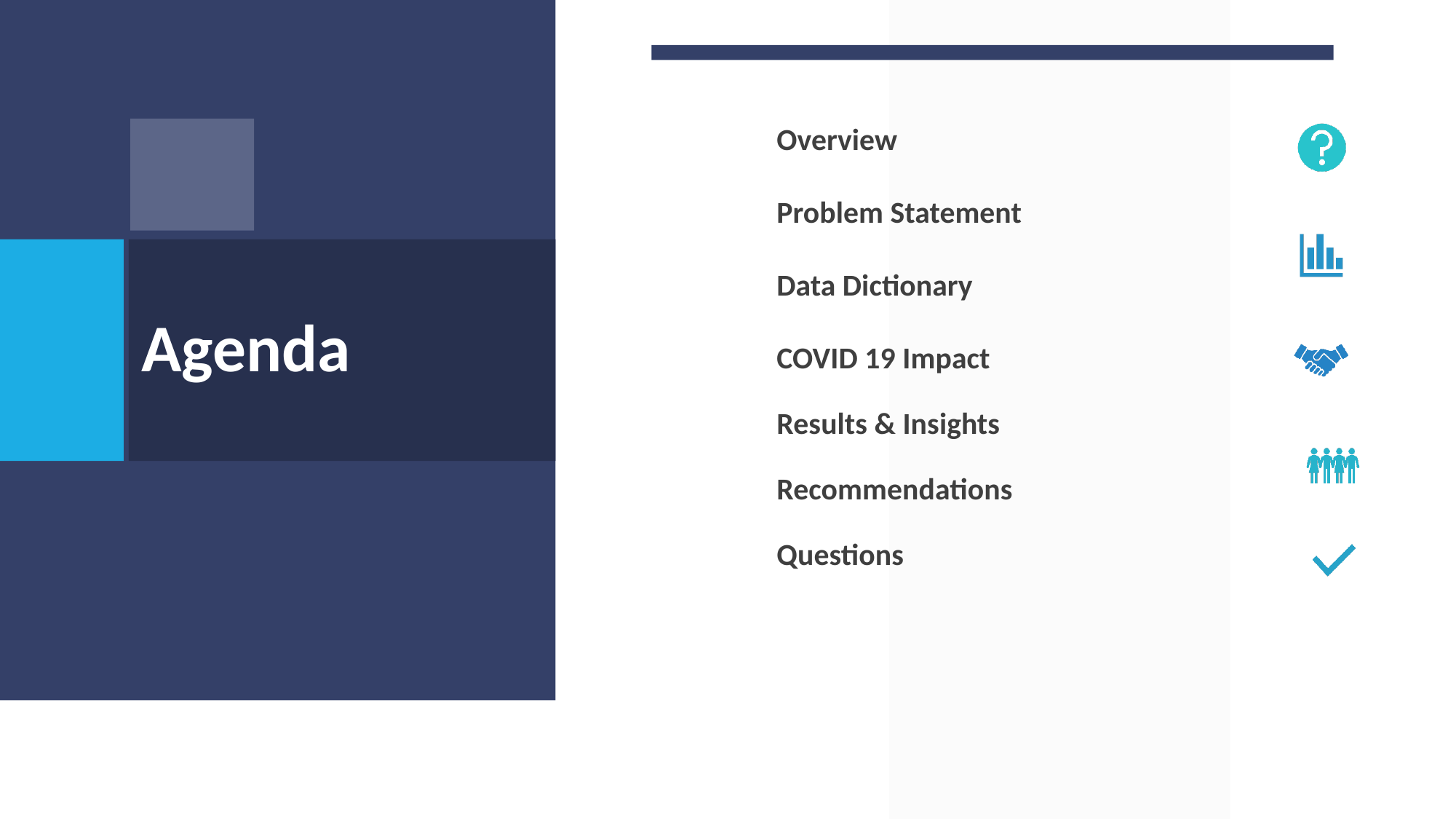

Overview

Problem Statement

Data Dictionary

COVID 19 Impact

Results & Insights

Recommendations

Questions

# Agenda